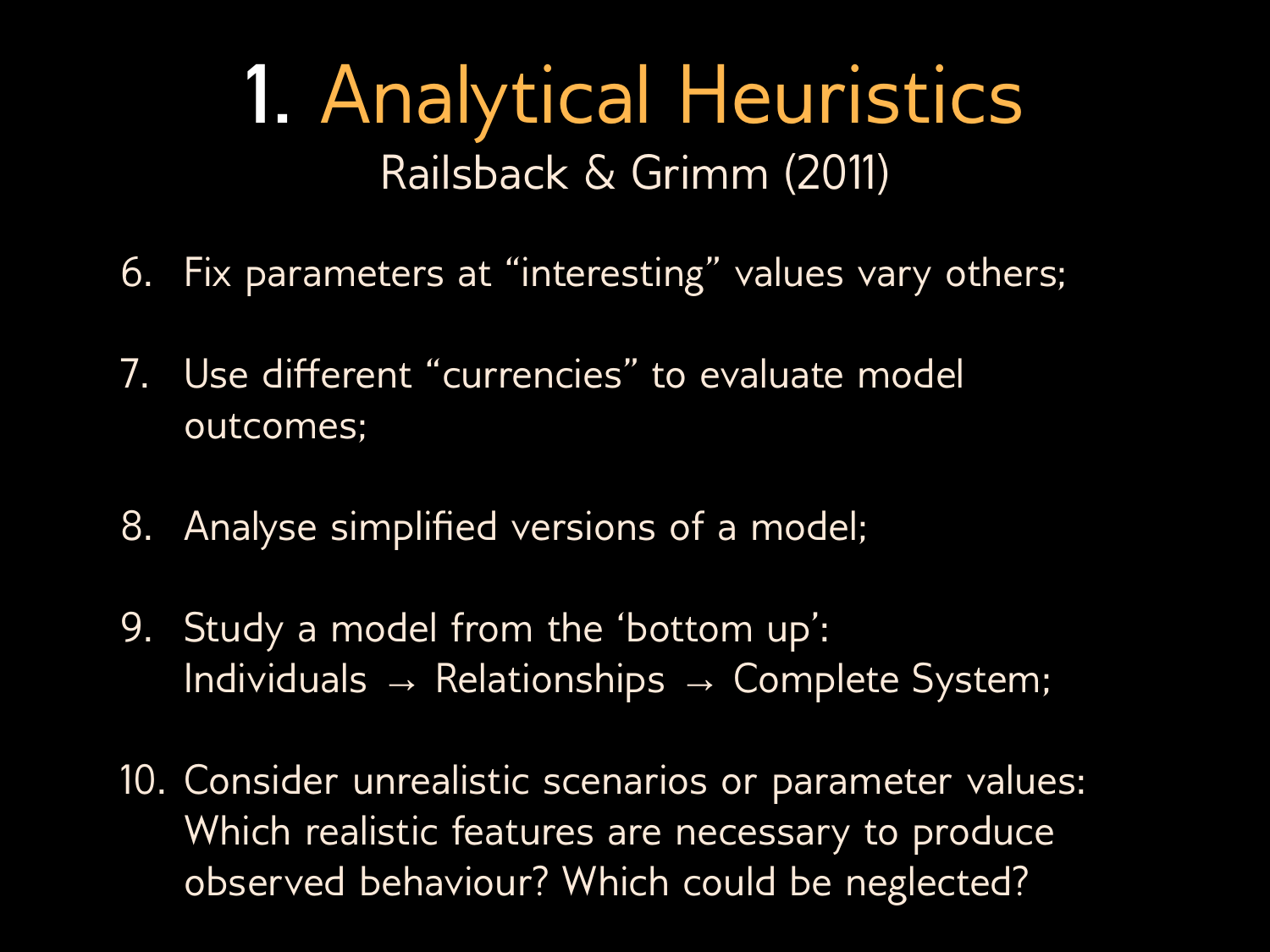

# 1. Analytical Heuristics Railsback & Grimm (2011)
Fix parameters at “interesting” values vary others;

Use different “currencies” to evaluate model outcomes;

Analyse simplified versions of a model;

Study a model from the ‘bottom up’:
Individuals → Relationships → Complete System;

Consider unrealistic scenarios or parameter values:
Which realistic features are necessary to produce observed behaviour? Which could be neglected?